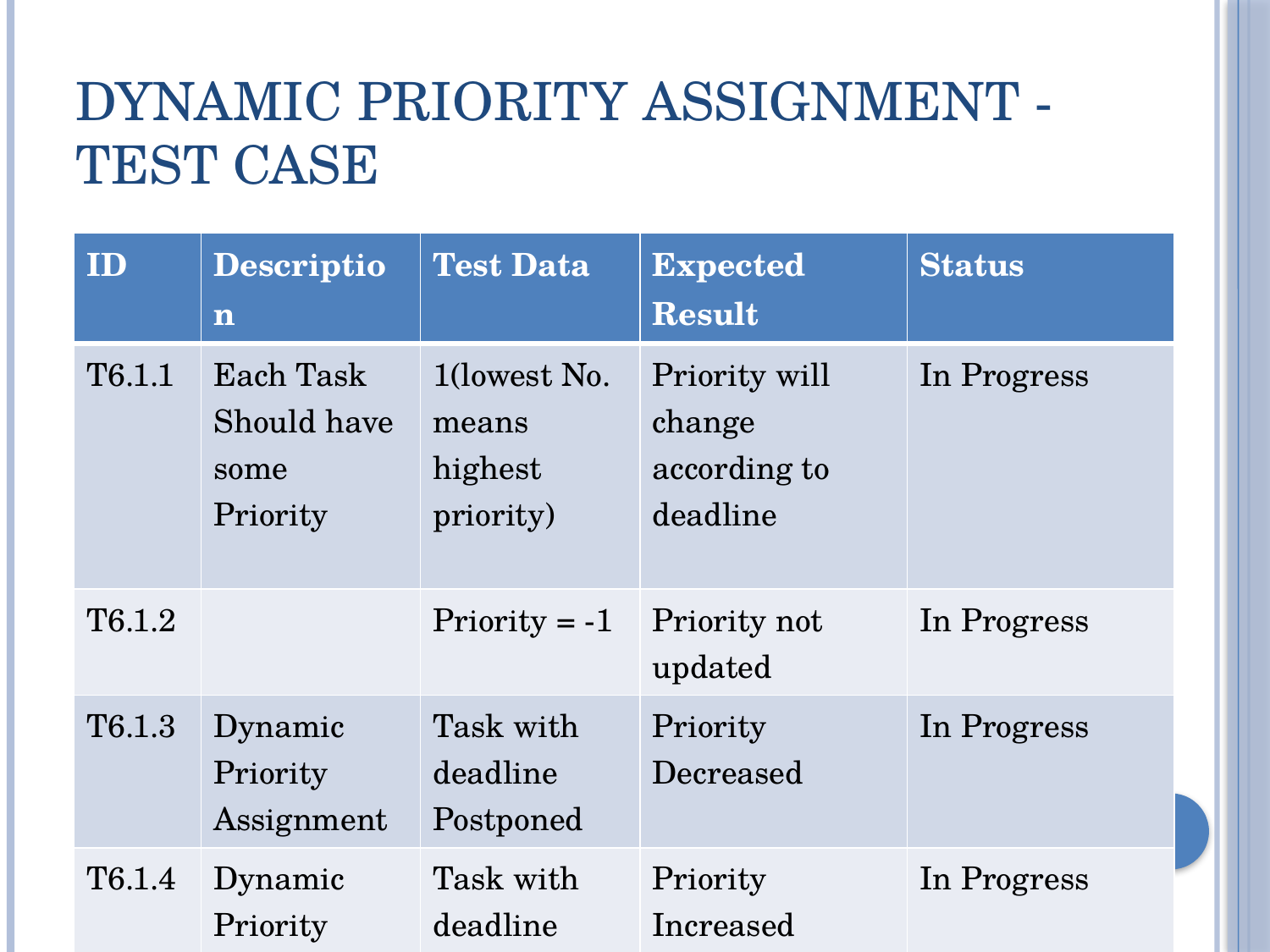

Dynamic Priority assignment -Test Case
| ID | Description | Test Data | Expected Result | Status |
| --- | --- | --- | --- | --- |
| T6.1.1 | Each Task Should have some Priority | 1(lowest No. means highest priority) | Priority will change according to deadline | In Progress |
| T6.1.2 |  | Priority = -1 | Priority not updated | In Progress |
| T6.1.3 | Dynamic Priority Assignment | Task with deadline Postponed | Priority Decreased | In Progress |
| T6.1.4 | Dynamic Priority Assignment | Task with deadline Propones | Priority Increased | In Progress |